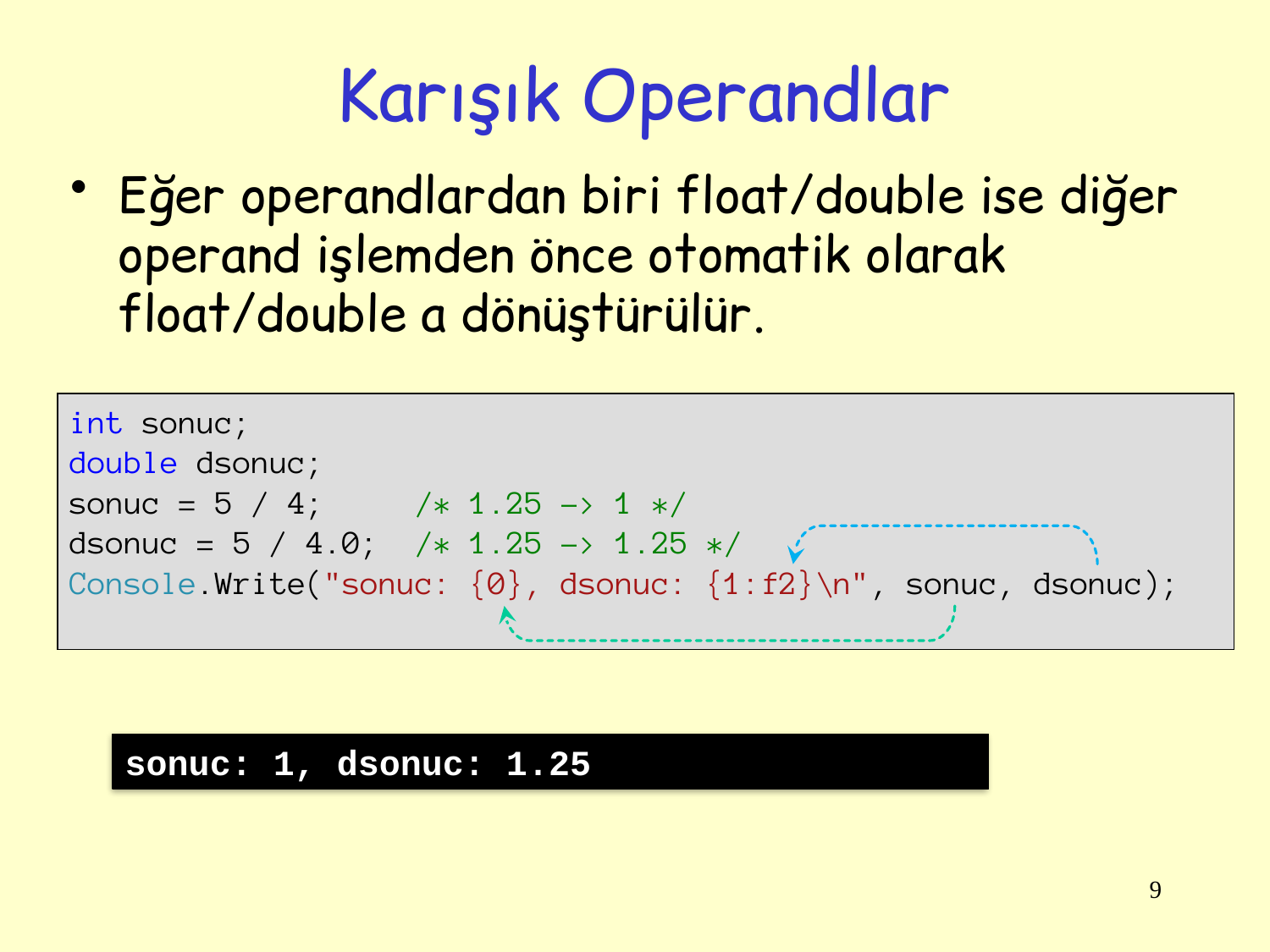

# Karışık Operandlar
Eğer operandlardan biri float/double ise diğer operand işlemden önce otomatik olarak float/double a dönüştürülür.

int sonuc;
double dsonuc;
sonuc = 5 / 4;     /* 1.25 -> 1 */
dsonuc = 5 / 4.0;  /* 1.25 -> 1.25 */
Console.Write("sonuc: {0}, dsonuc: {1:f2}\n", sonuc, dsonuc);

sonuc: 1, dsonuc: 1.25
9